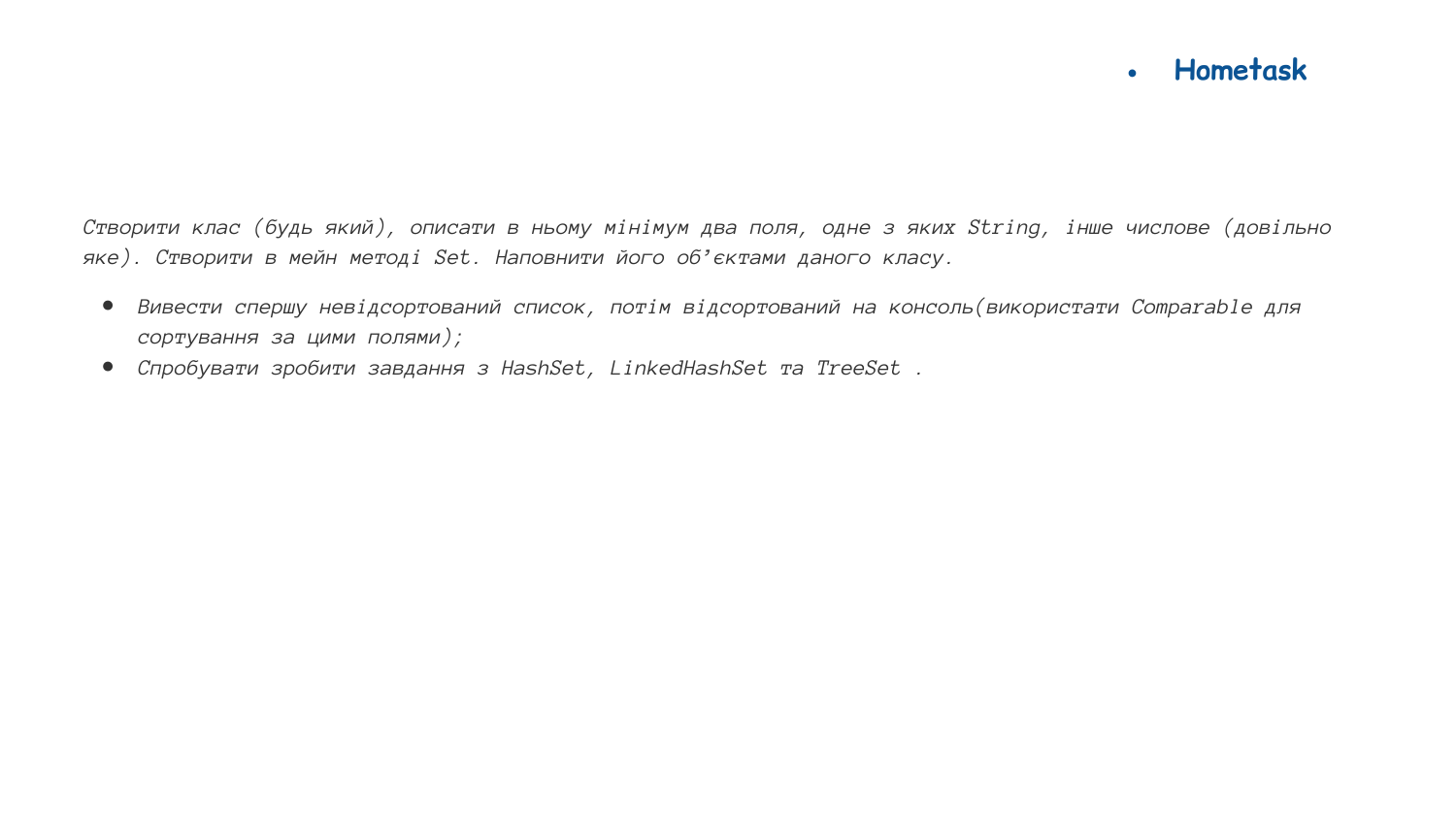

Hometask
Створити клас (будь який), описати в ньому мінімум два поля, одне з яких String, інше числове (довільно яке). Створити в мейн методі Set. Наповнити його об’єктами даного класу.
Вивести спершу невідсортований список, потім відсортований на консоль(використати Comparable для сортування за цими полями);
Спробувати зробити завдання з HashSet, LinkedHashSet та TreeSet .